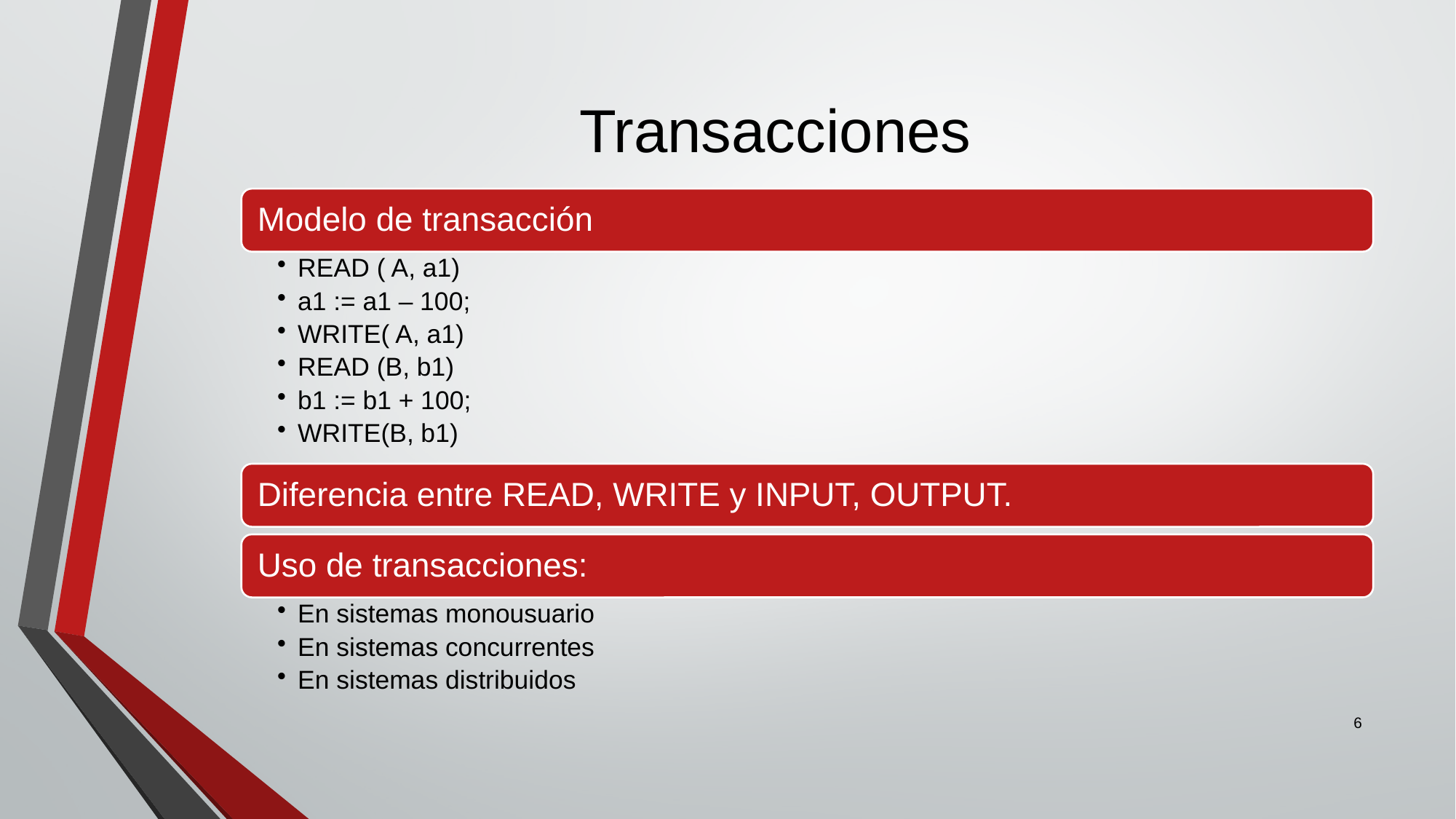

# Transacciones
Modelo de transacción
READ ( A, a1)
a1 := a1 – 100;
WRITE( A, a1)
READ (B, b1)
b1 := b1 + 100;
WRITE(B, b1)
Diferencia entre READ, WRITE y INPUT, OUTPUT.
Uso de transacciones:
En sistemas monousuario
En sistemas concurrentes
En sistemas distribuidos
6